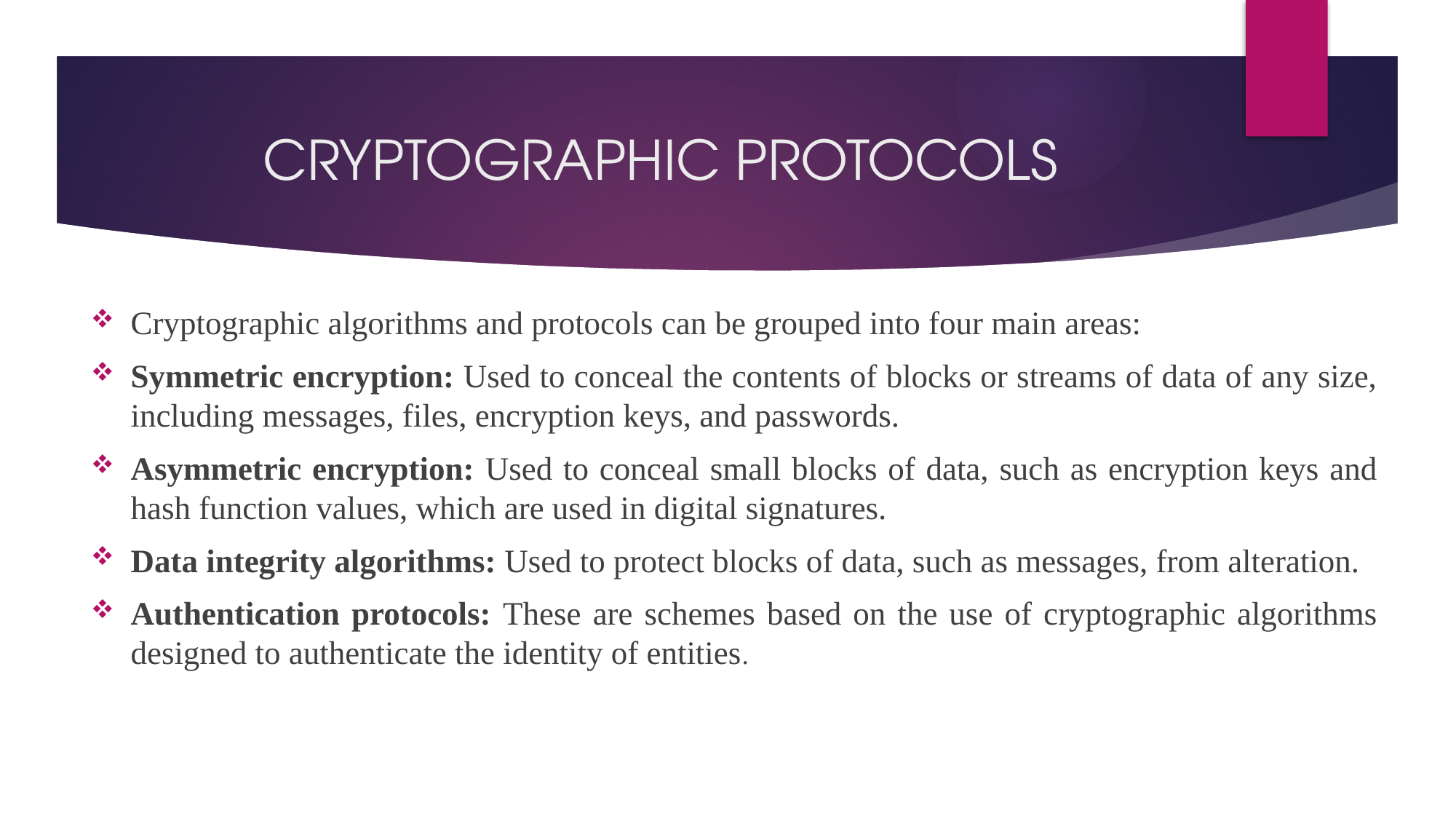

# CRYPTOGRAPHIC PROTOCOLS
Cryptographic algorithms and protocols can be grouped into four main areas:
Symmetric encryption: Used to conceal the contents of blocks or streams of data of any size, including messages, files, encryption keys, and passwords.
Asymmetric encryption: Used to conceal small blocks of data, such as encryption keys and hash function values, which are used in digital signatures.
Data integrity algorithms: Used to protect blocks of data, such as messages, from alteration.
Authentication protocols: These are schemes based on the use of cryptographic algorithms designed to authenticate the identity of entities.